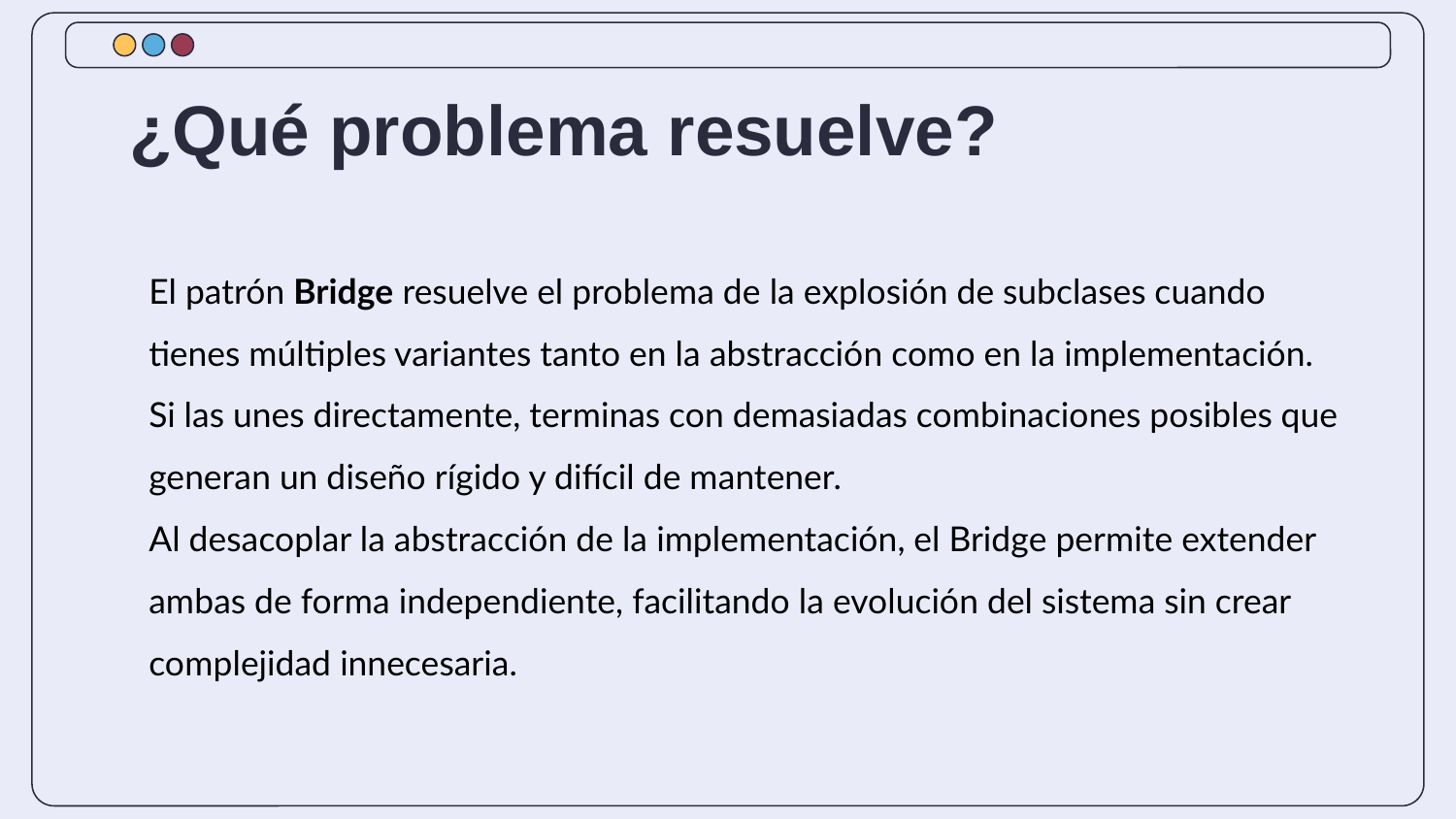

# ¿Qué problema resuelve?
El patrón Bridge resuelve el problema de la explosión de subclases cuando tienes múltiples variantes tanto en la abstracción como en la implementación. Si las unes directamente, terminas con demasiadas combinaciones posibles que generan un diseño rígido y difícil de mantener.
Al desacoplar la abstracción de la implementación, el Bridge permite extender ambas de forma independiente, facilitando la evolución del sistema sin crear complejidad innecesaria.